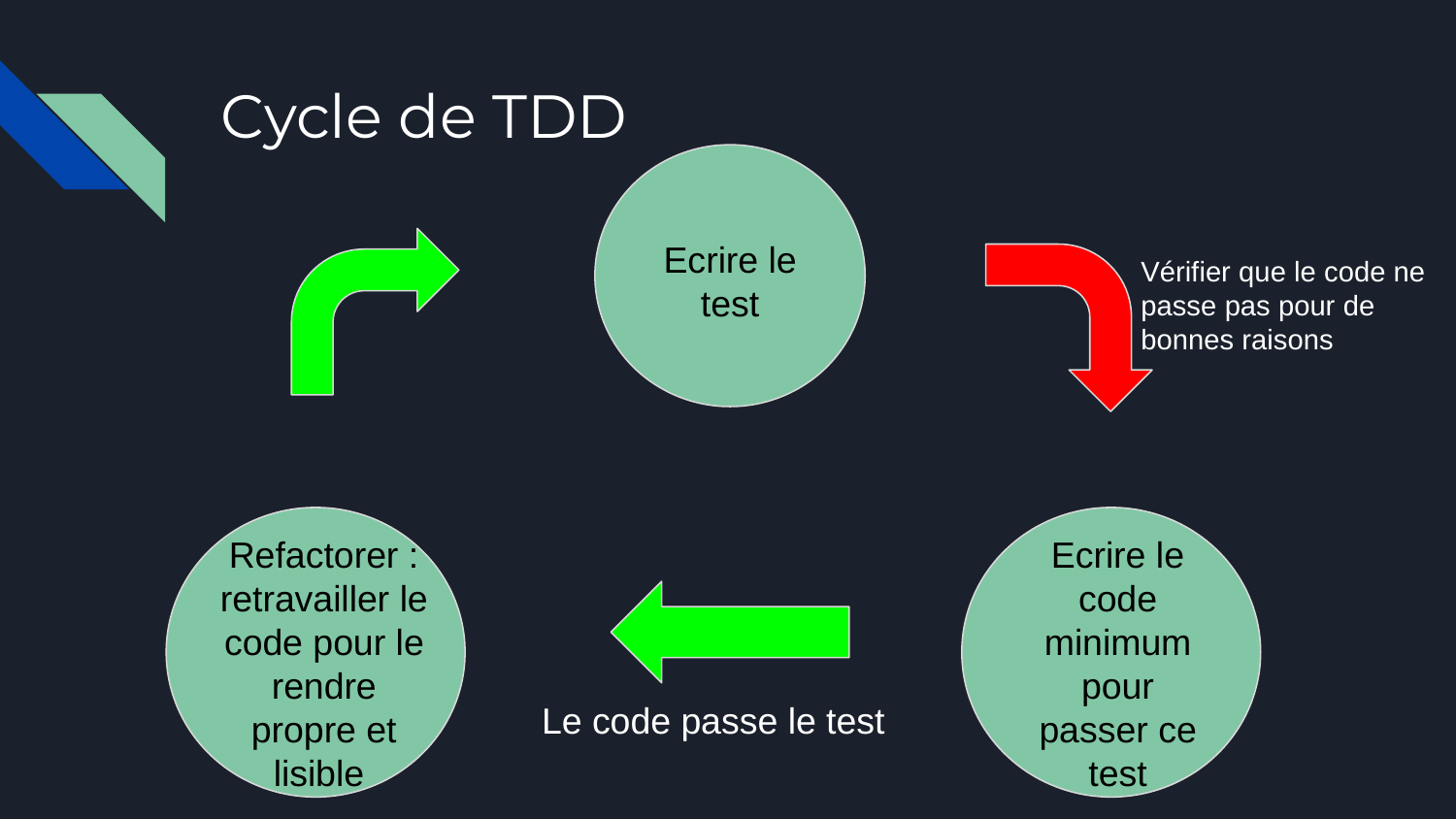

# Cycle de TDD

Ecrire le test

Vérifier que le code ne passe pas pour de bonnes raisons

Refactorer :
retravailler le code pour le rendre propre et lisible
Ecrire le code minimum pour passer ce test

Le code passe le test